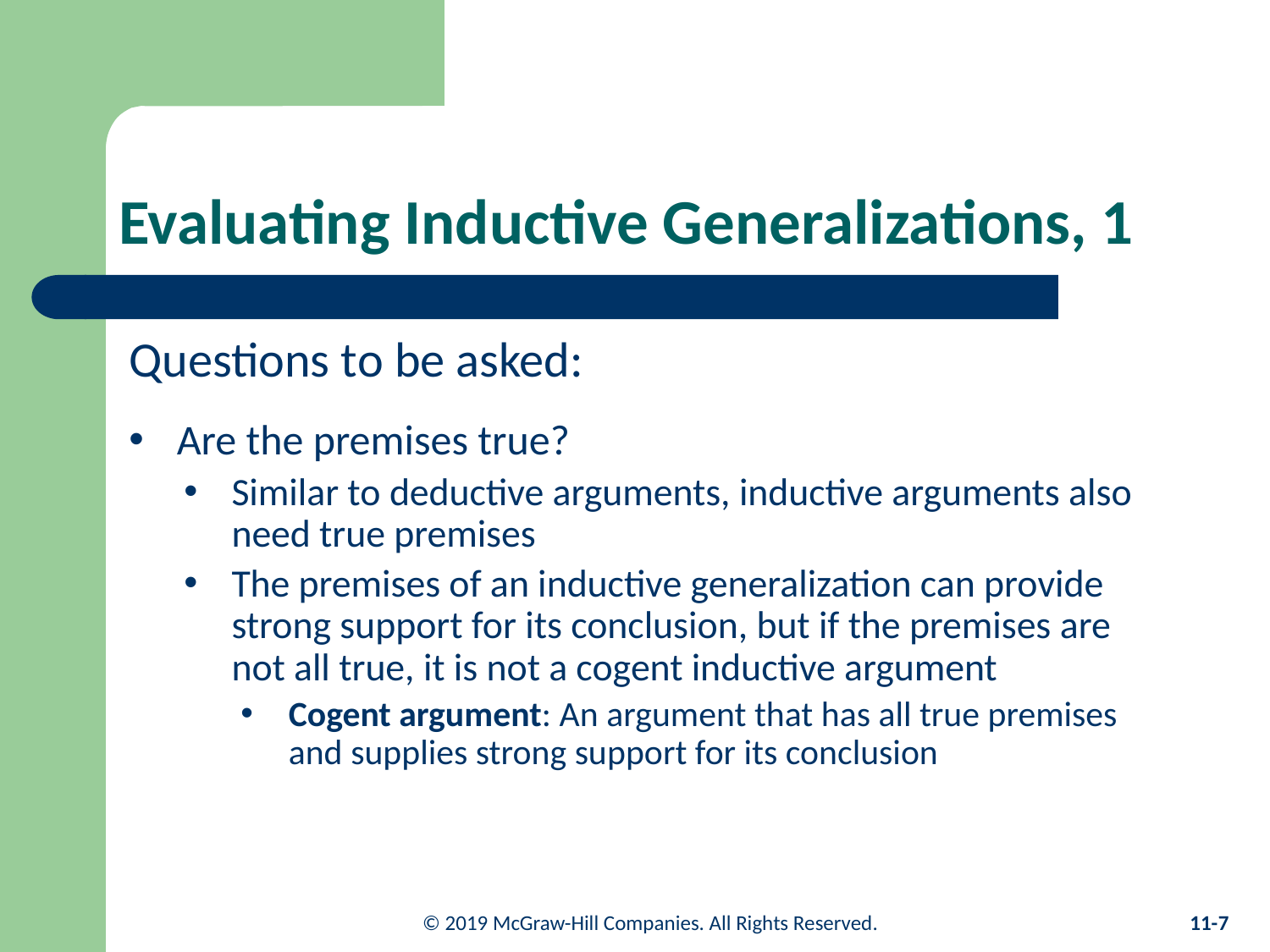

# Evaluating Inductive Generalizations, 1
Questions to be asked:

Are the premises true?
Similar to deductive arguments, inductive arguments also need true premises
The premises of an inductive generalization can provide strong support for its conclusion, but if the premises are not all true, it is not a cogent inductive argument
Cogent argument: An argument that has all true premises and supplies strong support for its conclusion